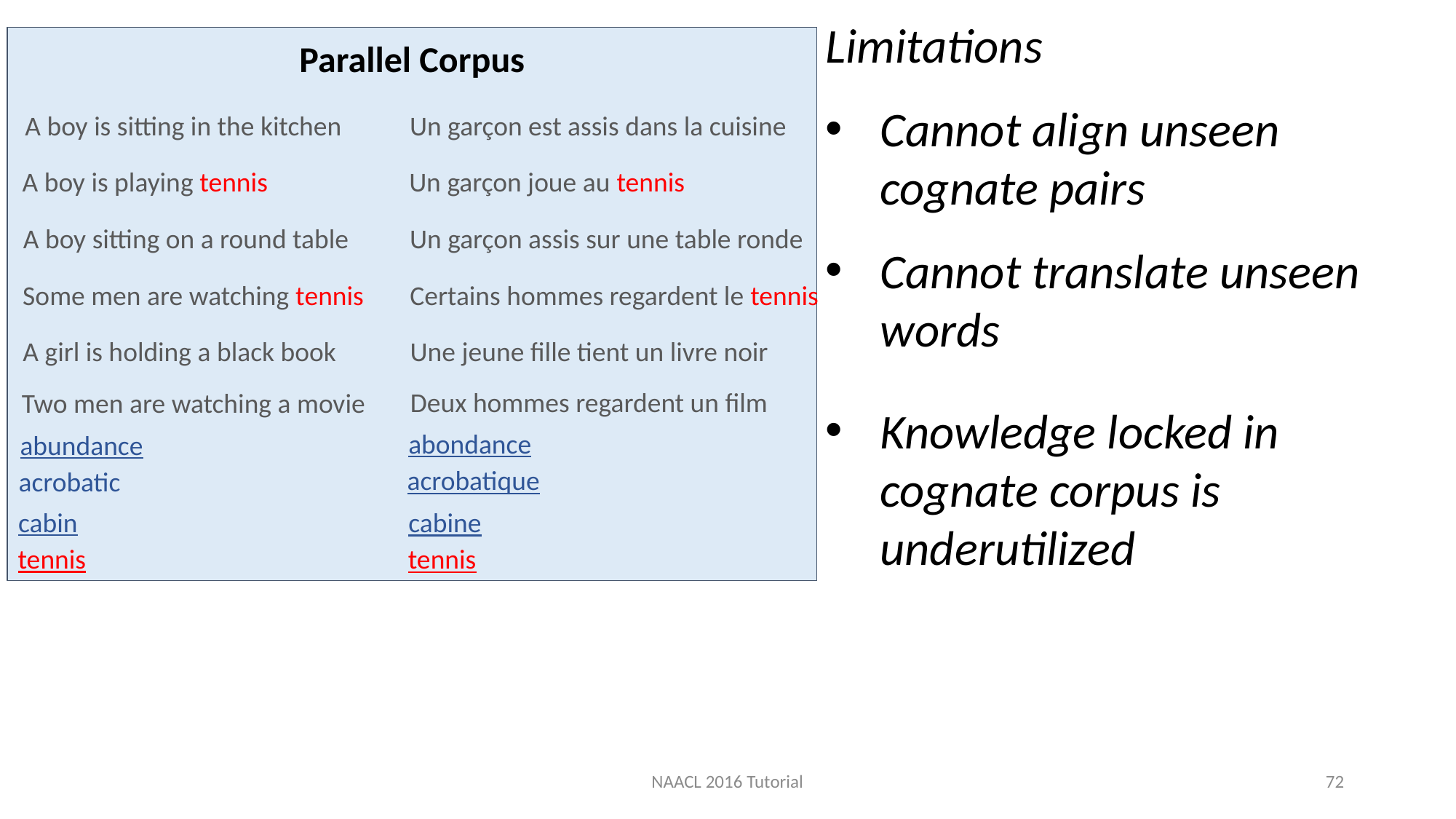

Limitations

Cannot align unseen cognate pairs

Cannot translate unseen words

Knowledge locked in cognate corpus is underutilized

Parallel Corpus

A boy is sitting in the kitchen
Un garçon est assis dans la cuisine
A boy is playing tennis
Un garçon joue au tennis
A boy sitting on a round table
Un garçon assis sur une table ronde
Some men are watching tennis
Certains hommes regardent le tennis
A girl is holding a black book
Une jeune fille tient un livre noir
Deux hommes regardent un film
Two men are watching a movie
abondance
abundance
acrobatique
acrobatic
cabin
cabine
tennis
tennis
NAACL 2016 Tutorial
72